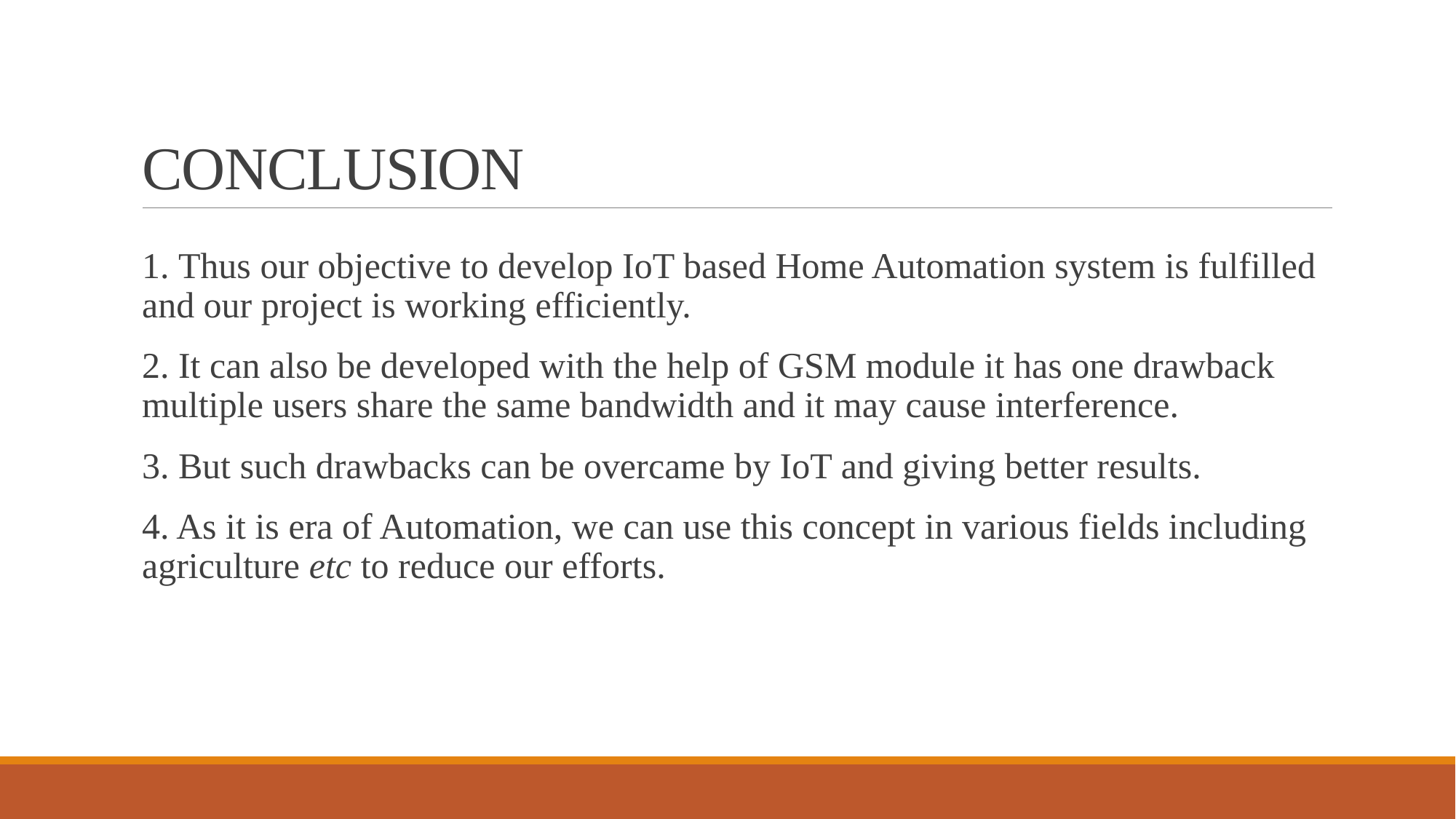

# CONCLUSION
1. Thus our objective to develop IoT based Home Automation system is fulfilled and our project is working efficiently.
2. It can also be developed with the help of GSM module it has one drawback multiple users share the same bandwidth and it may cause interference.
3. But such drawbacks can be overcame by IoT and giving better results.
4. As it is era of Automation, we can use this concept in various fields including agriculture etc to reduce our efforts.